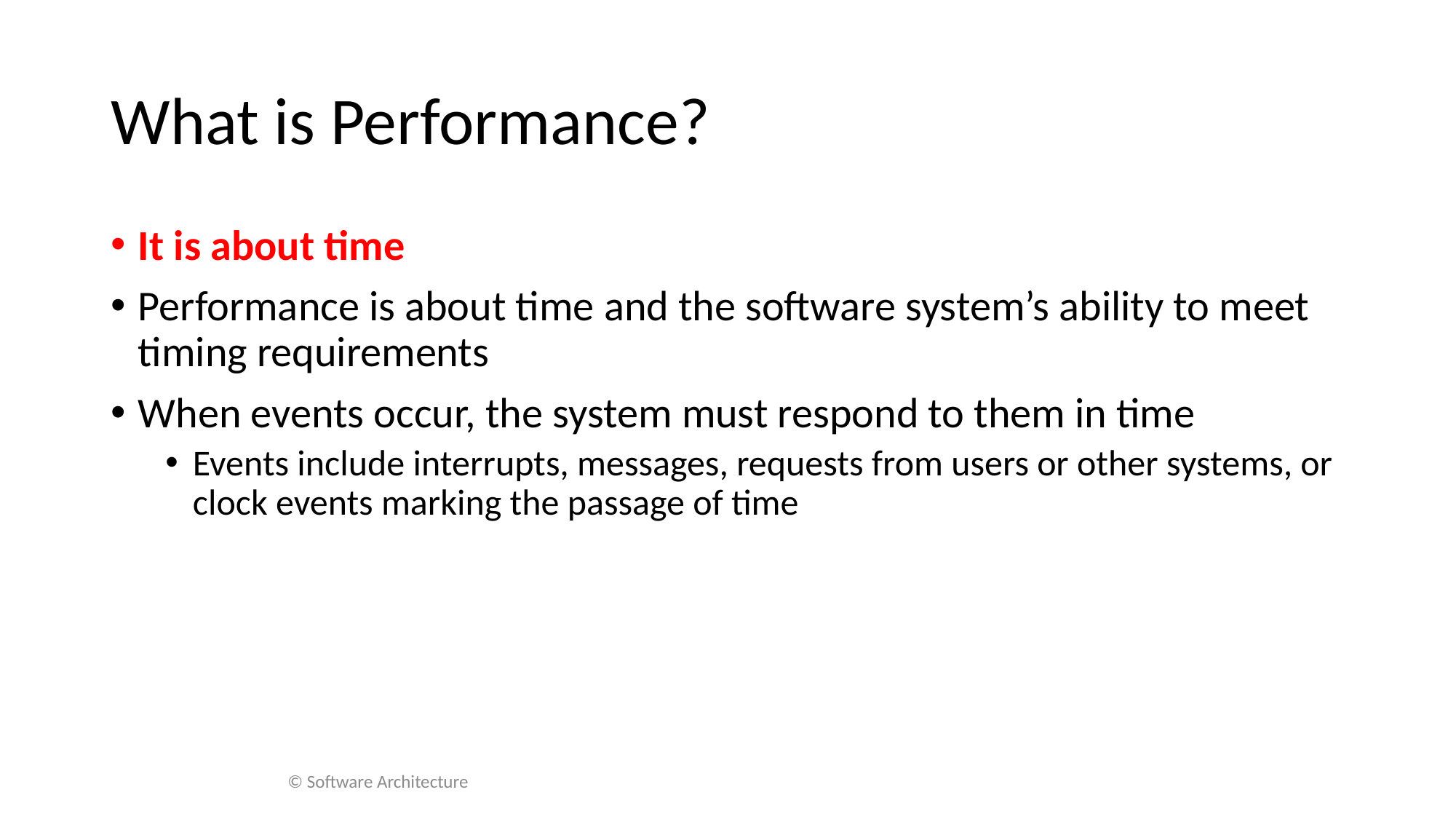

# What is Performance?
It is about time
Performance is about time and the software system’s ability to meet timing requirements
When events occur, the system must respond to them in time
Events include interrupts, messages, requests from users or other systems, or clock events marking the passage of time

© Software Architecture